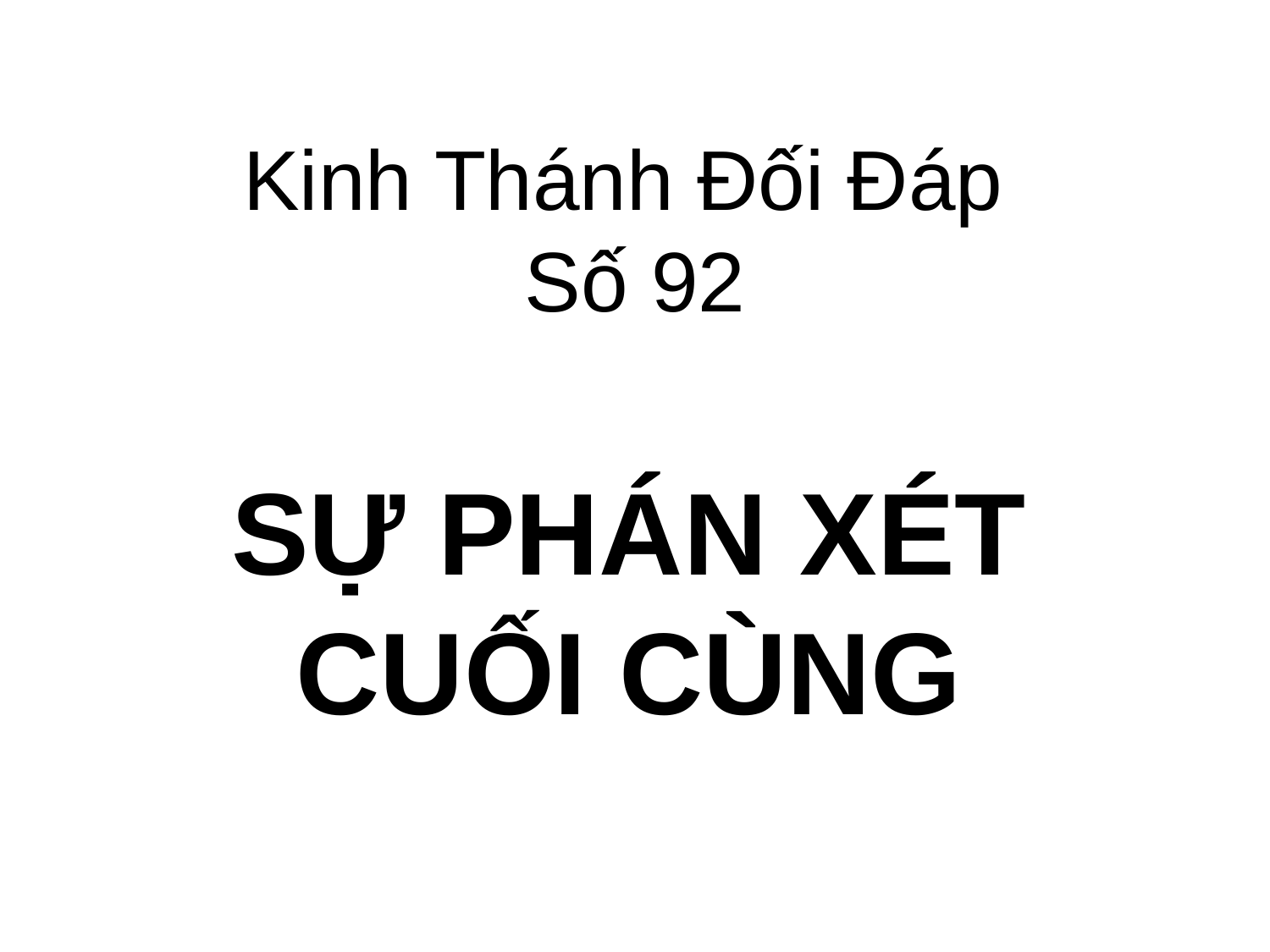

Kinh Thánh Đối Đáp
Số 92
SỰ PHÁN XÉT
CUỐI CÙNG